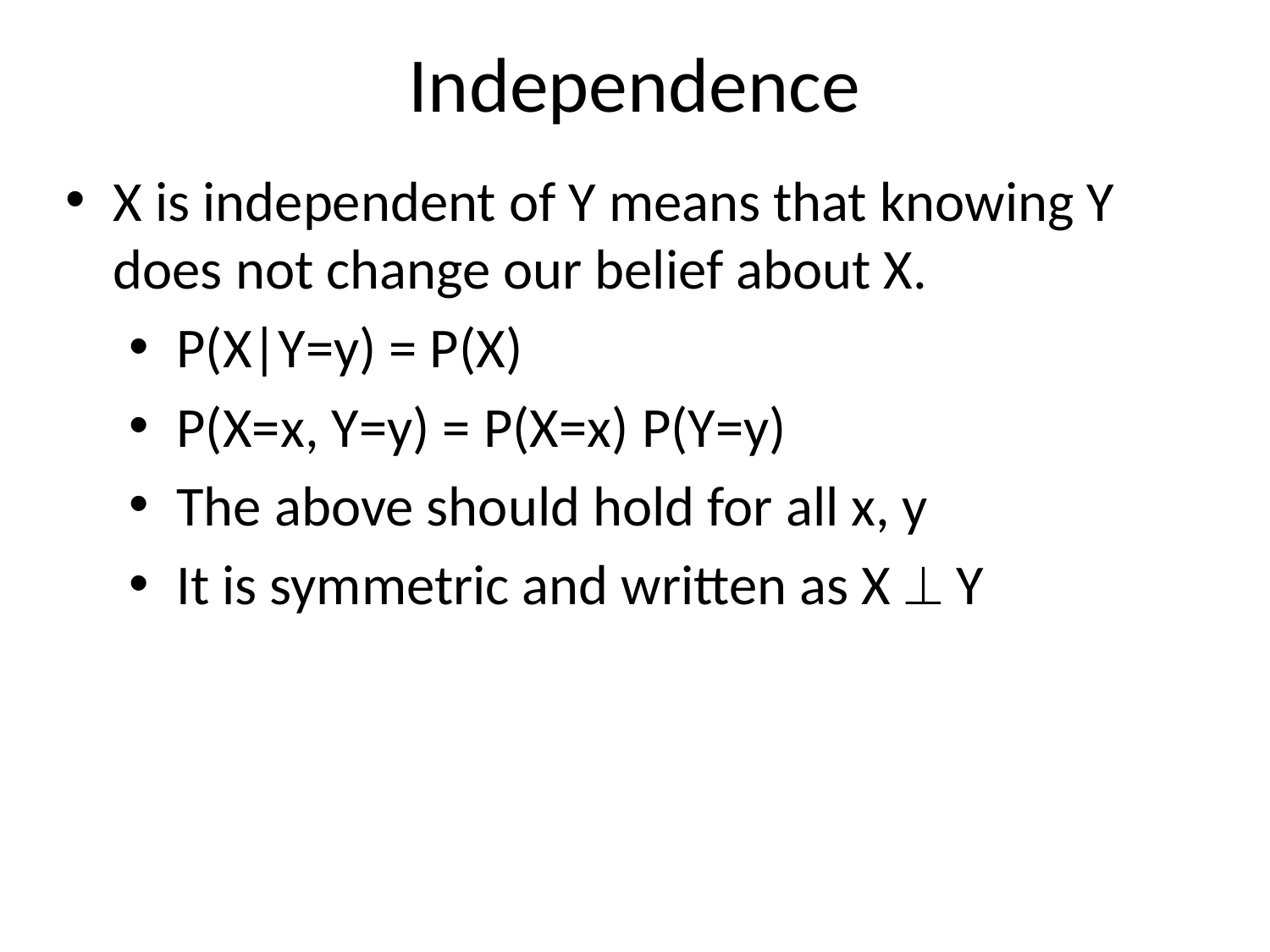

# Independence
X is independent of Y means that knowing Y does not change our belief about X.
P(X|Y=y) = P(X)
P(X=x, Y=y) = P(X=x) P(Y=y)
The above should hold for all x, y
It is symmetric and written as X ⊥ Y